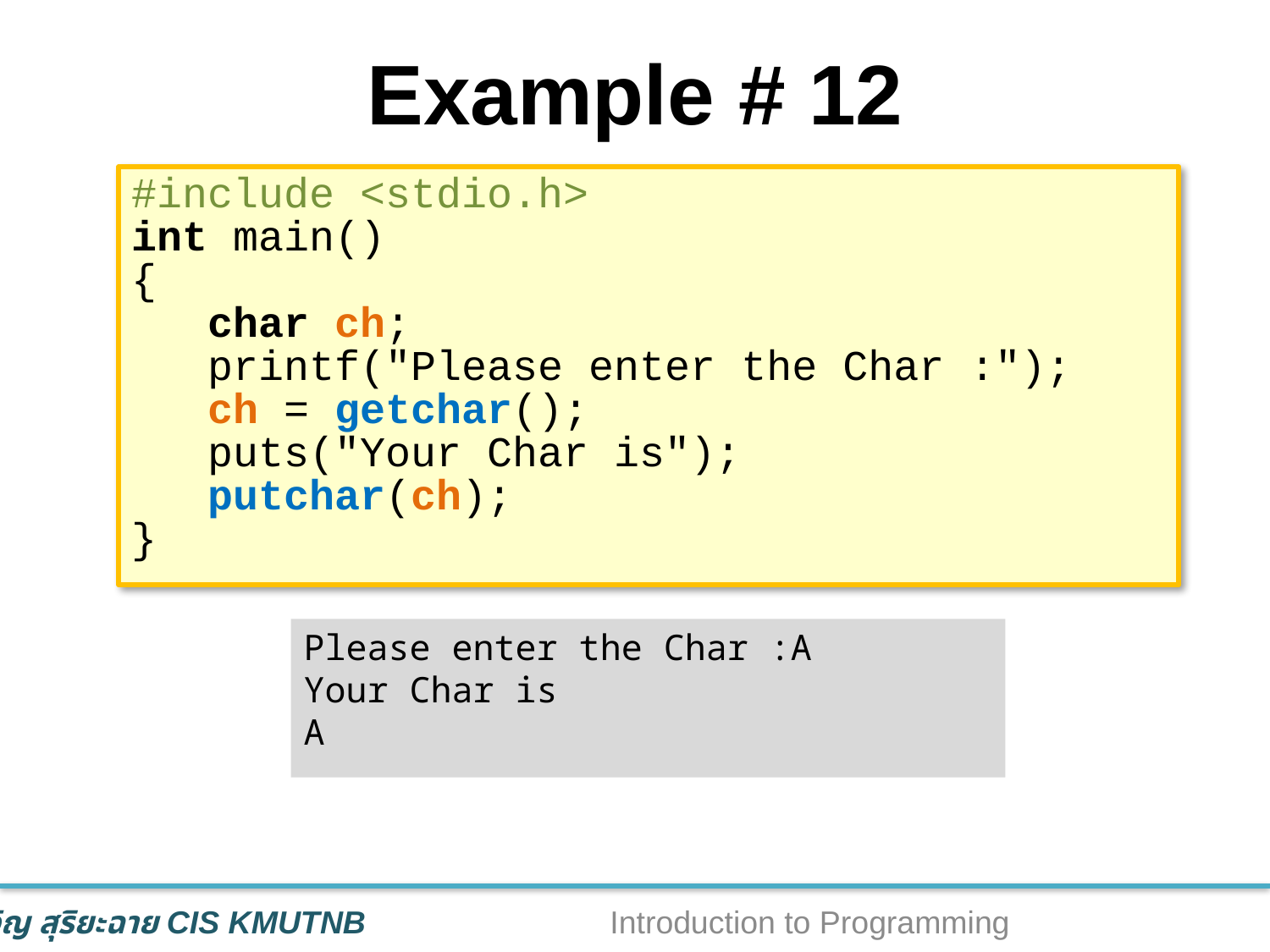

# Example # 12
#include <stdio.h>
int main()
{
   char ch;
   printf("Please enter the Char :");
   ch = getchar();
   puts("Your Char is");
   putchar(ch);
}
Please enter the Char :A
Your Char is
A
81
Introduction to Programming